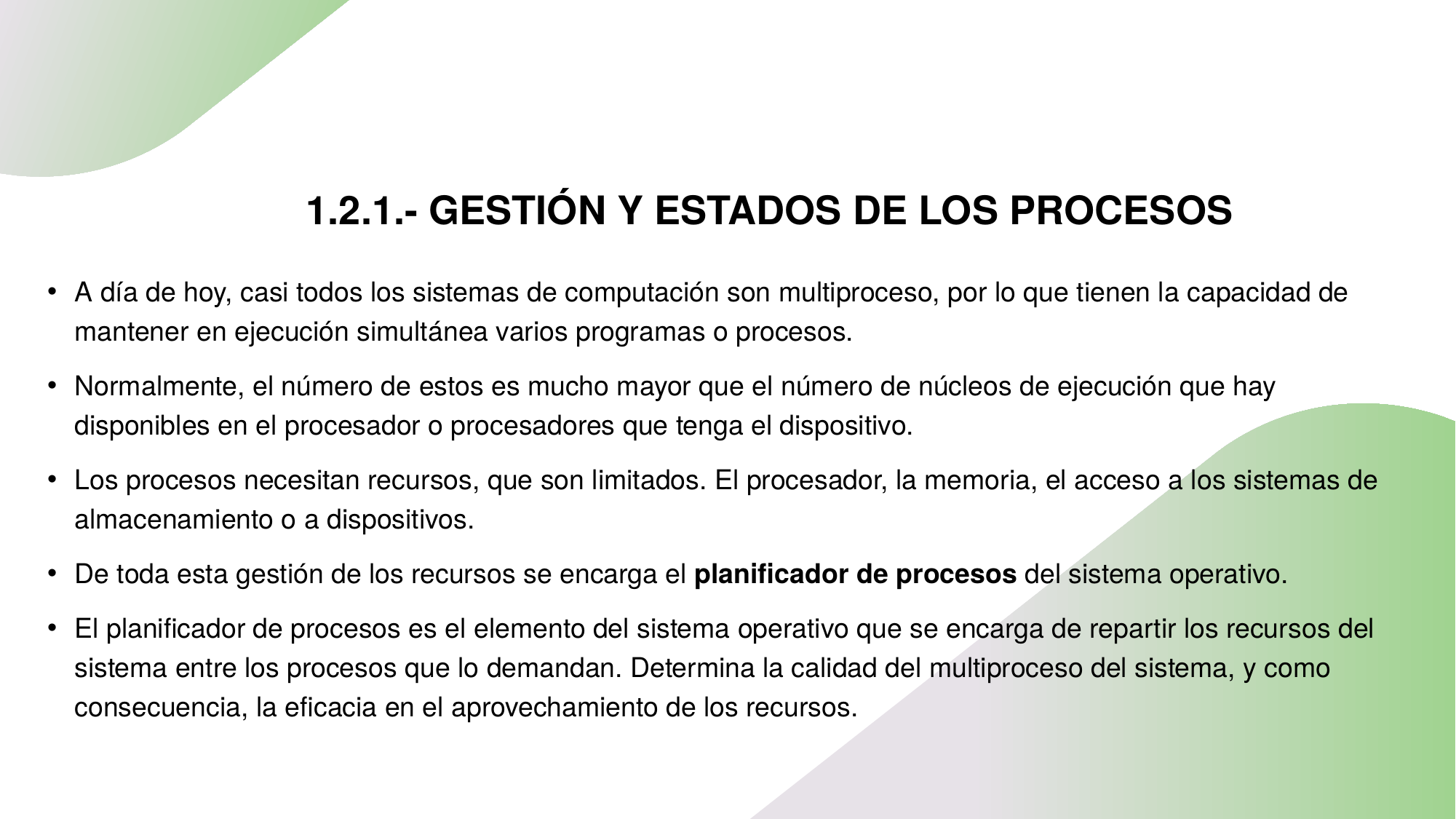

# 1.2.1.- GESTIÓN Y ESTADOS DE LOS PROCESOS
A día de hoy, casi todos los sistemas de computación son multiproceso, por lo que tienen la capacidad de mantener en ejecución simultánea varios programas o procesos.
Normalmente, el número de estos es mucho mayor que el número de núcleos de ejecución que hay disponibles en el procesador o procesadores que tenga el dispositivo.
Los procesos necesitan recursos, que son limitados. El procesador, la memoria, el acceso a los sistemas de almacenamiento o a dispositivos.
De toda esta gestión de los recursos se encarga el planificador de procesos del sistema operativo.
El planificador de procesos es el elemento del sistema operativo que se encarga de repartir los recursos del sistema entre los procesos que lo demandan. Determina la calidad del multiproceso del sistema, y como consecuencia, la eficacia en el aprovechamiento de los recursos.